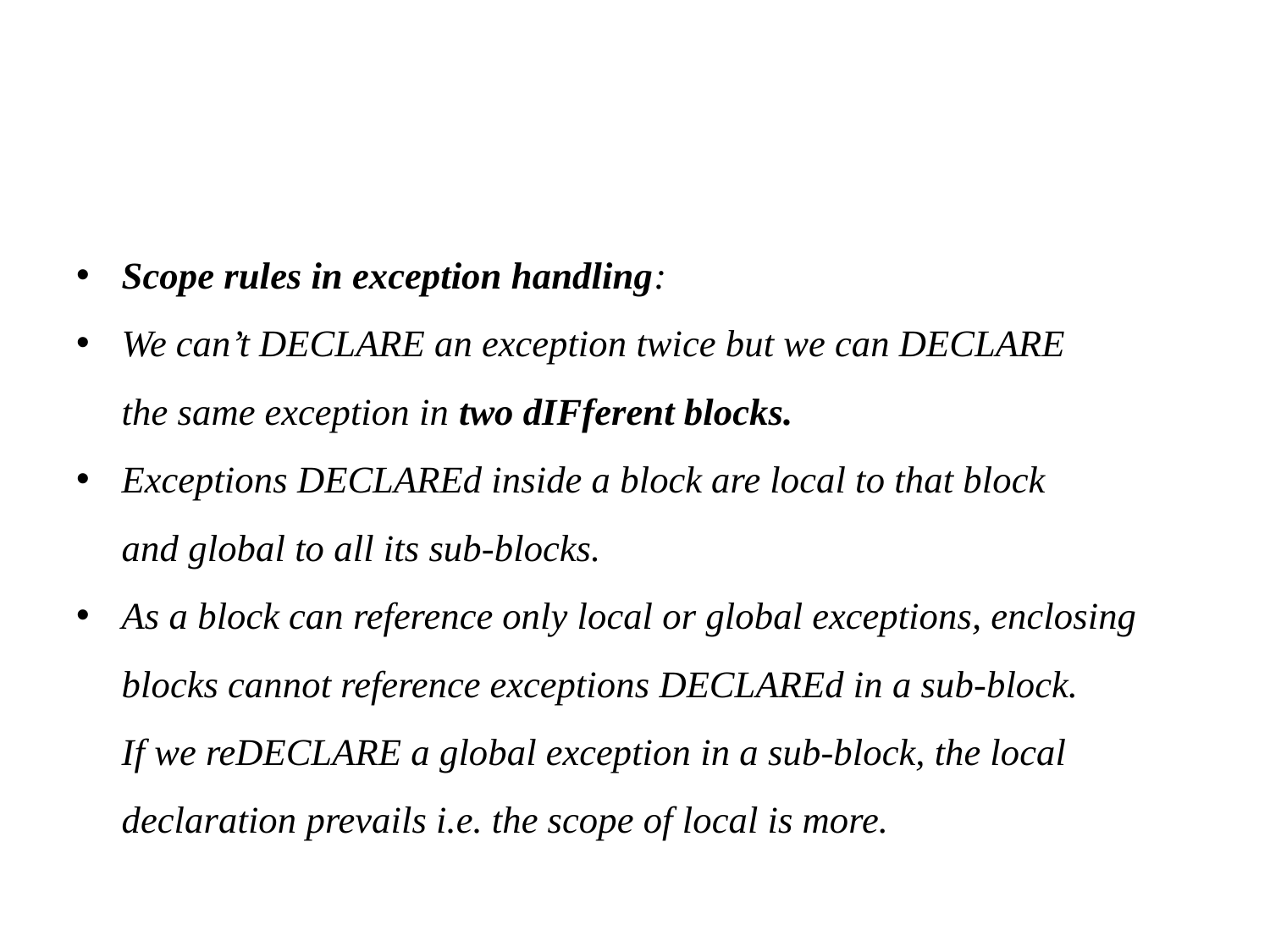

#
Scope rules in exception handling:
We can’t DECLARE an exception twice but we can DECLARE the same exception in two dIFferent blocks.
Exceptions DECLAREd inside a block are local to that block and global to all its sub-blocks.
As a block can reference only local or global exceptions, enclosing blocks cannot reference exceptions DECLAREd in a sub-block.
If we reDECLARE a global exception in a sub-block, the local declaration prevails i.e. the scope of local is more.